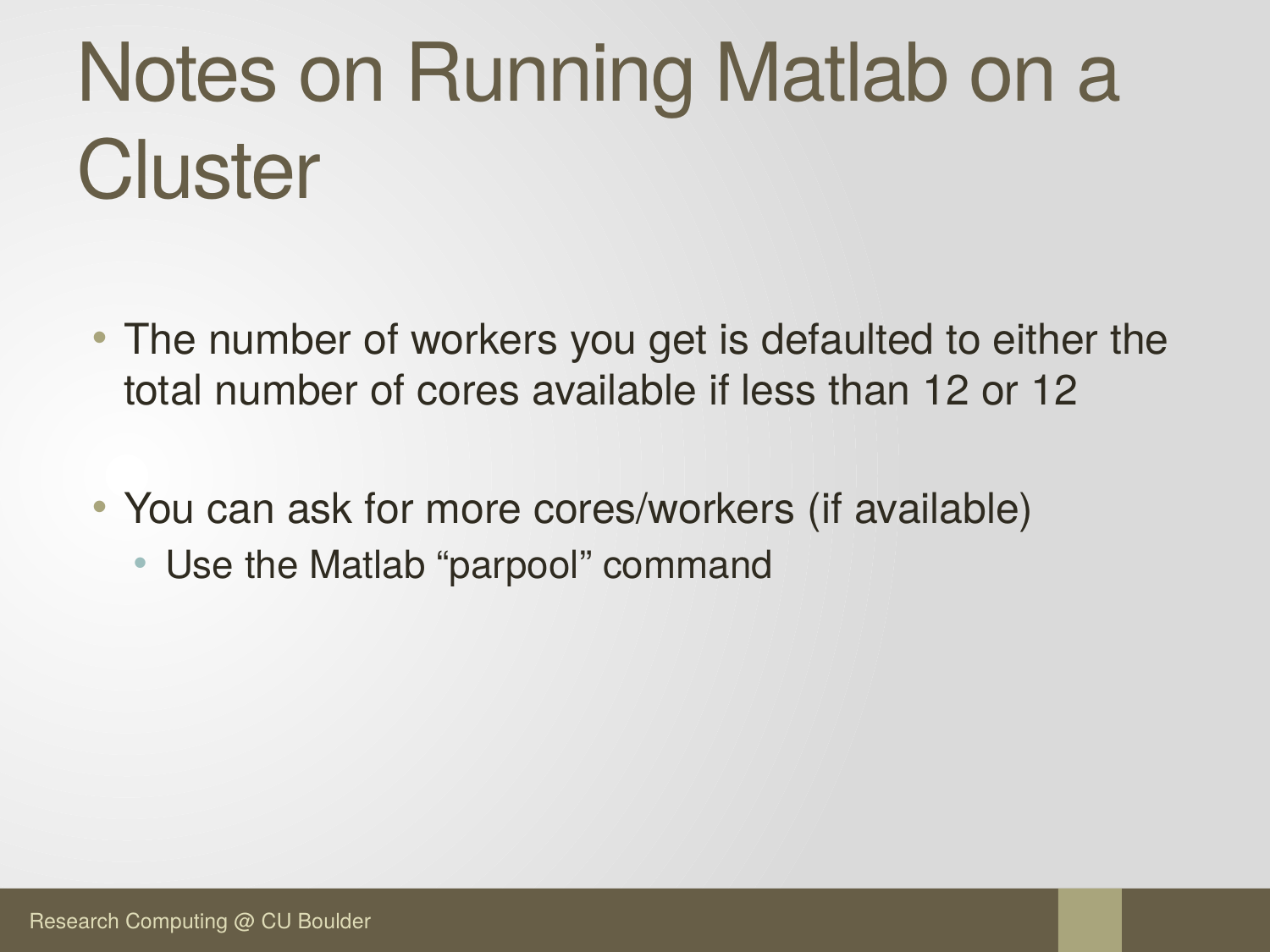

# Notes on Running Matlab on a Cluster
The number of workers you get is defaulted to either the total number of cores available if less than 12 or 12

You can ask for more cores/workers (if available)
Use the Matlab “parpool” command